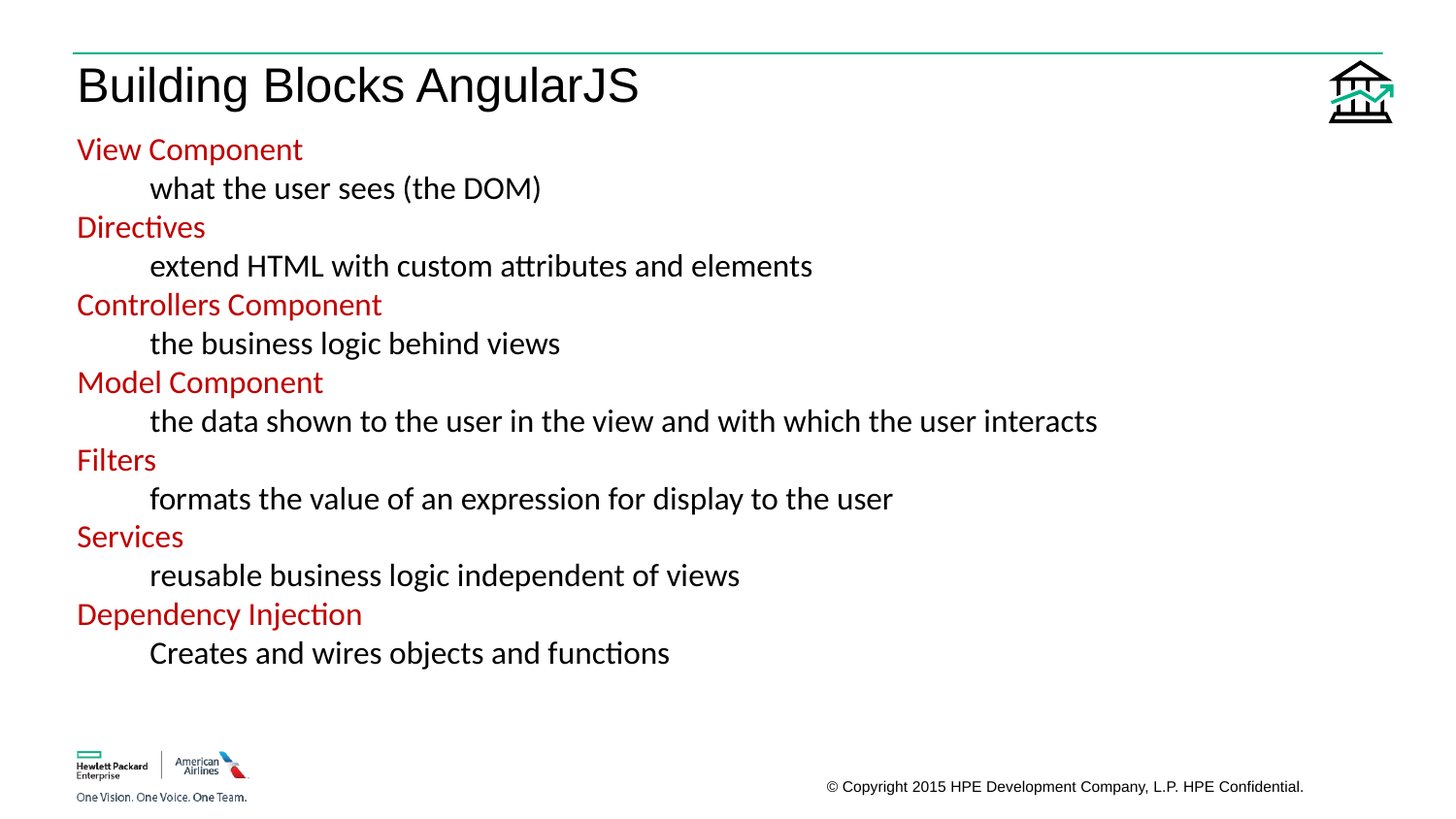

# Building Blocks AngularJS
View Component
what the user sees (the DOM)
Directives
extend HTML with custom attributes and elements
Controllers Component
the business logic behind views
Model Component
the data shown to the user in the view and with which the user interacts
Filters
formats the value of an expression for display to the user
Services
reusable business logic independent of views
Dependency Injection
Creates and wires objects and functions